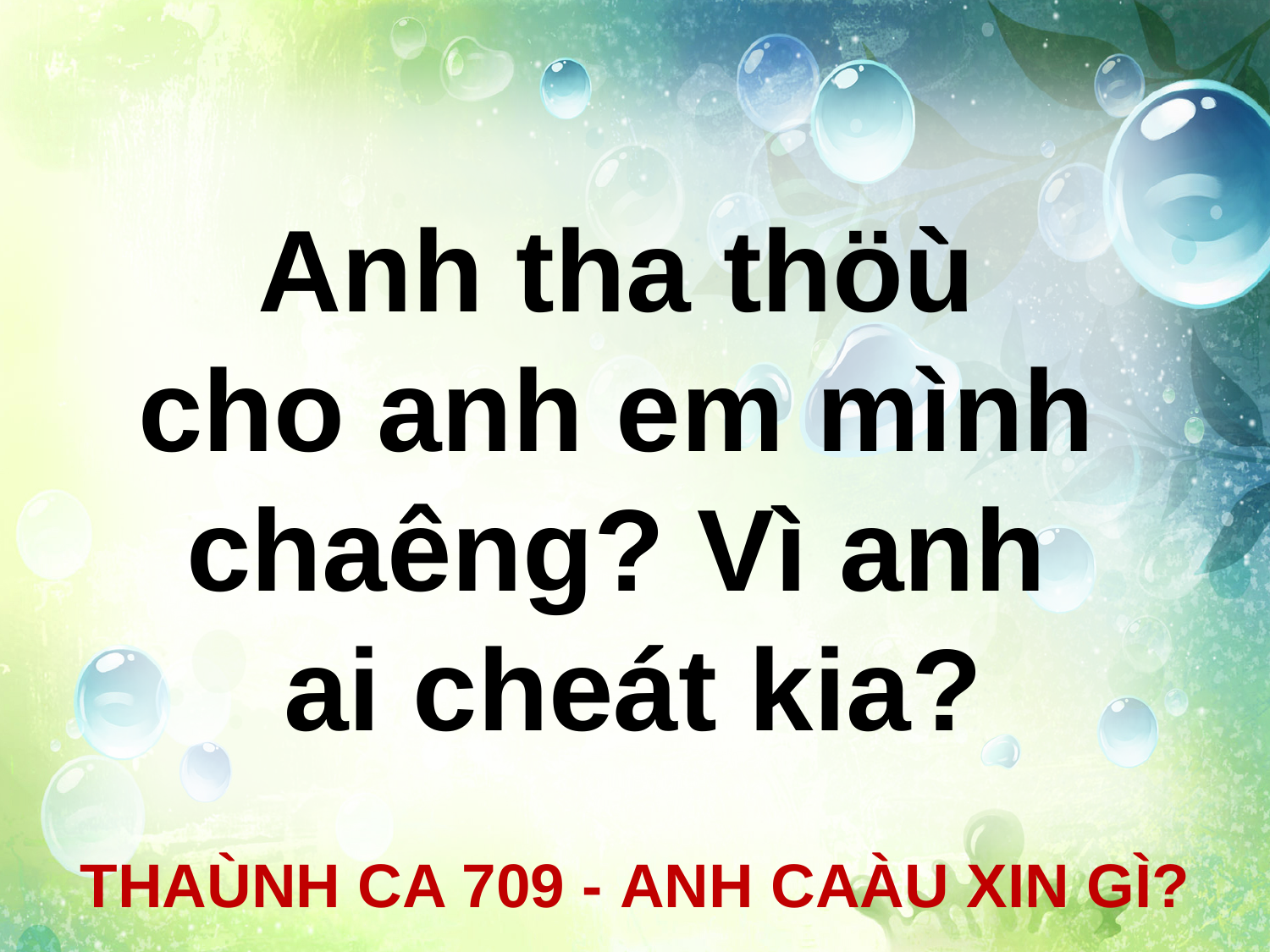

Anh tha thöù
cho anh em mình
chaêng? Vì anh
ai cheát kia?
THAÙNH CA 709 - ANH CAÀU XIN GÌ?